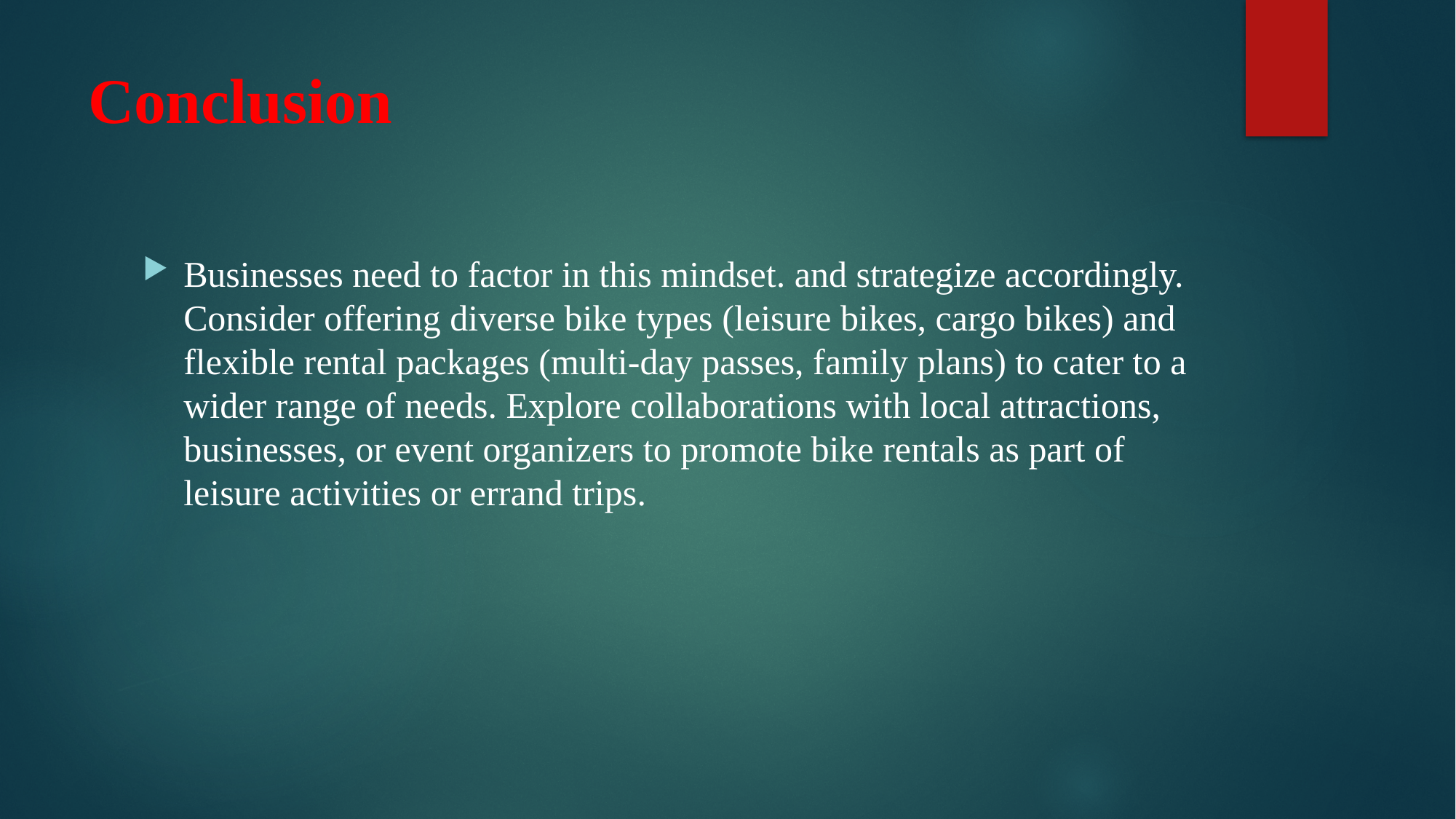

# Conclusion
Businesses need to factor in this mindset. and strategize accordingly. Consider offering diverse bike types (leisure bikes, cargo bikes) and flexible rental packages (multi-day passes, family plans) to cater to a wider range of needs. Explore collaborations with local attractions, businesses, or event organizers to promote bike rentals as part of leisure activities or errand trips.